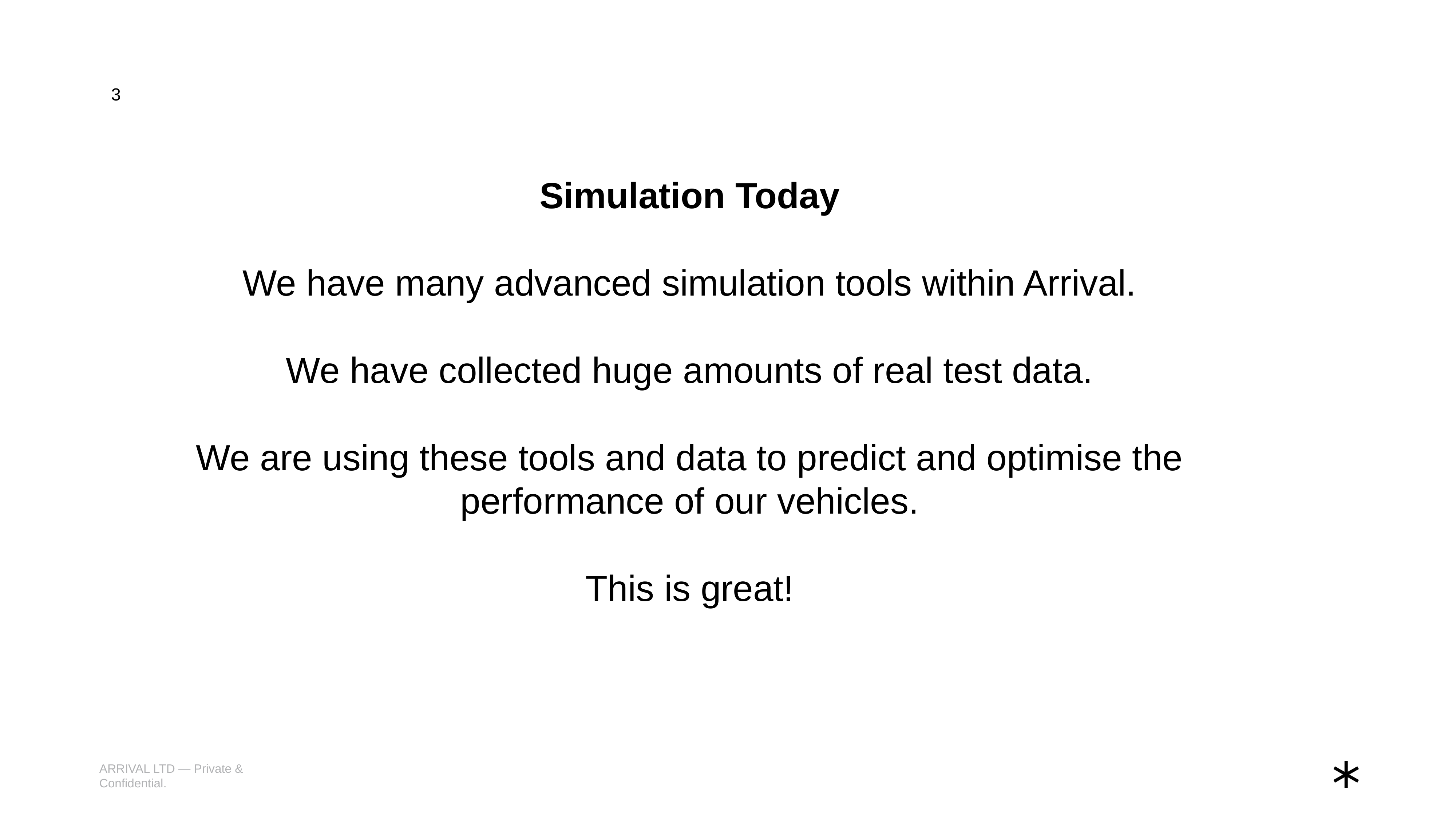

3
Simulation Today

We have many advanced simulation tools within Arrival.

We have collected huge amounts of real test data.

We are using these tools and data to predict and optimise the performance of our vehicles.

This is great!
ARRIVAL LTD — Private & Confidential.